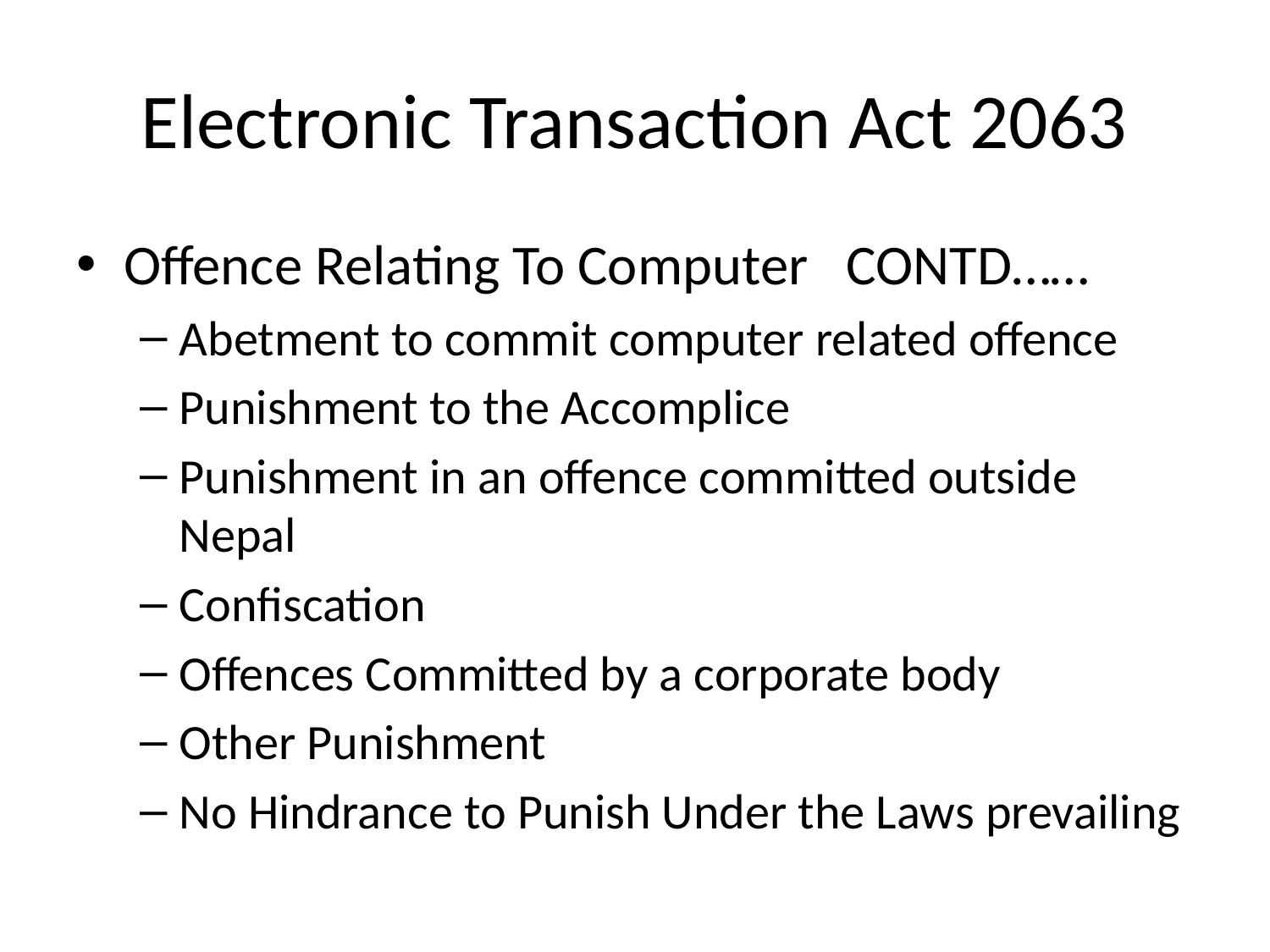

# Electronic Transaction Act 2063
Offence Relating To Computer   CONTD……
Abetment to commit computer related offence
Punishment to the Accomplice
Punishment in an offence committed outside Nepal
Confiscation
Offences Committed by a corporate body
Other Punishment
No Hindrance to Punish Under the Laws prevailing